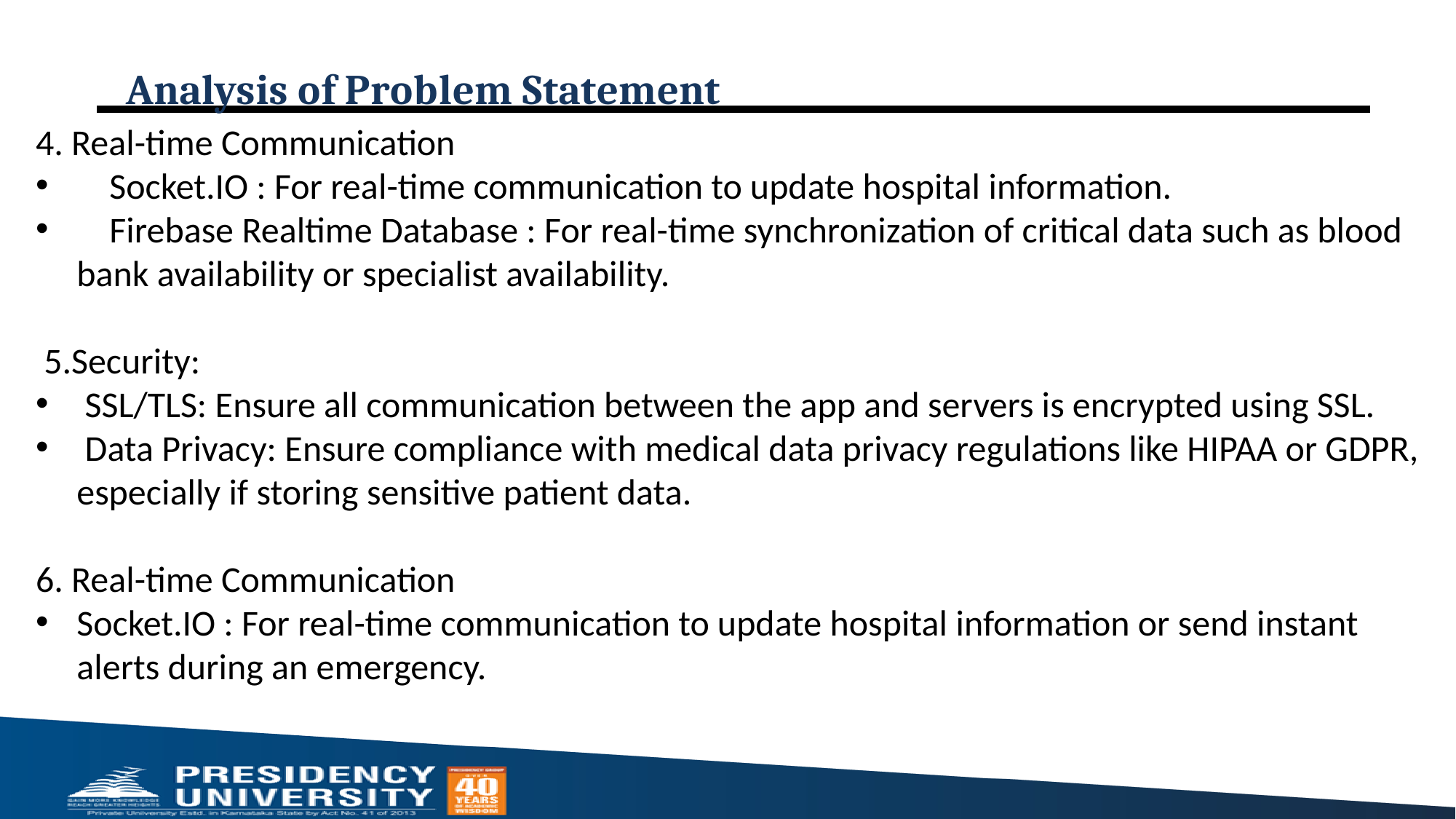

# Analysis of Problem Statement
4. Real-time Communication
    Socket.IO : For real-time communication to update hospital information.
    Firebase Realtime Database : For real-time synchronization of critical data such as blood bank availability or specialist availability.

 5.Security:
 SSL/TLS: Ensure all communication between the app and servers is encrypted using SSL.
 Data Privacy: Ensure compliance with medical data privacy regulations like HIPAA or GDPR, especially if storing sensitive patient data.

6. Real-time Communication
Socket.IO : For real-time communication to update hospital information or send instant alerts during an emergency.